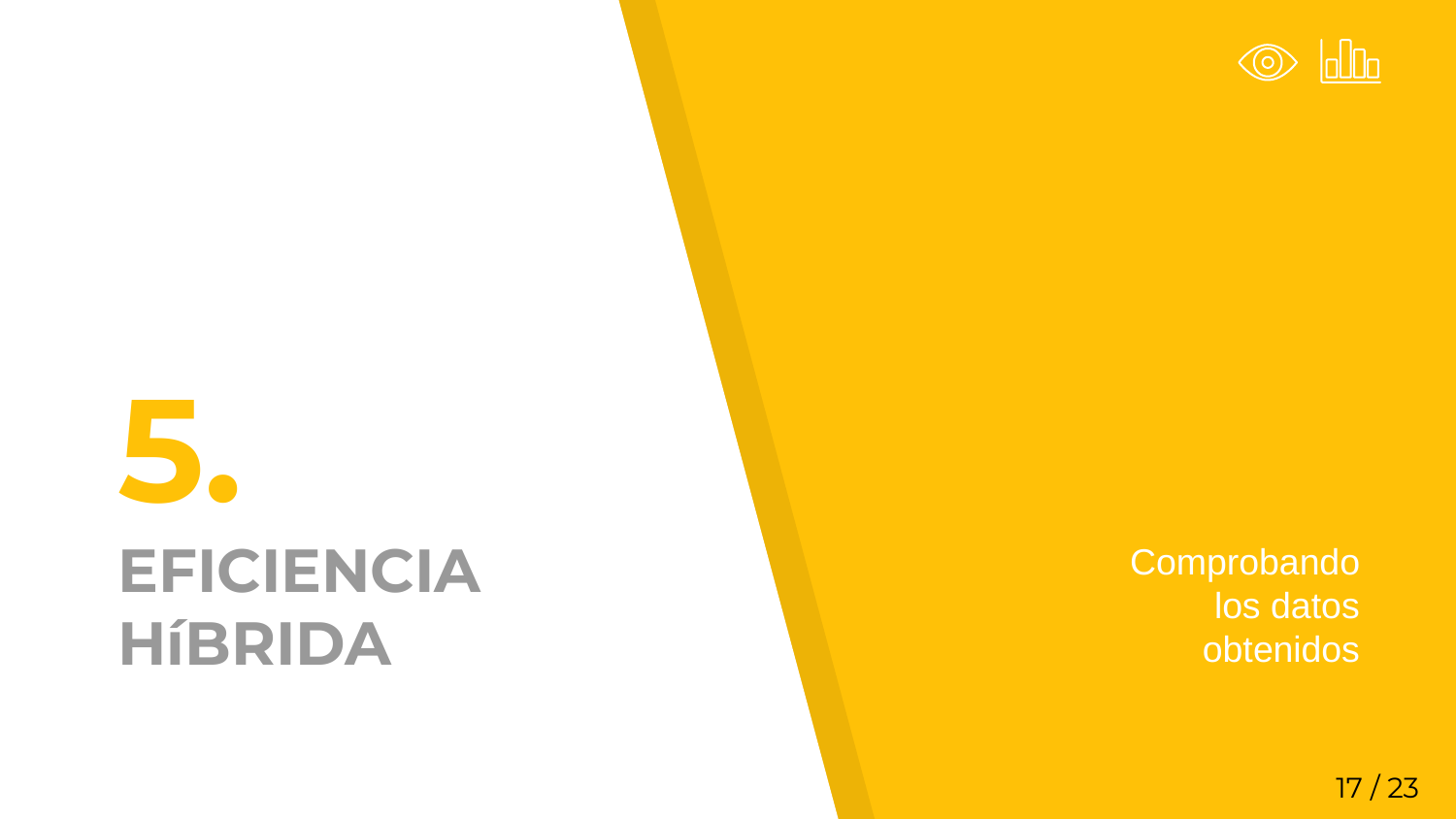

# 5.
EFICIENCIA HíBRIDA
Comprobando los datos obtenidos
17 / 23